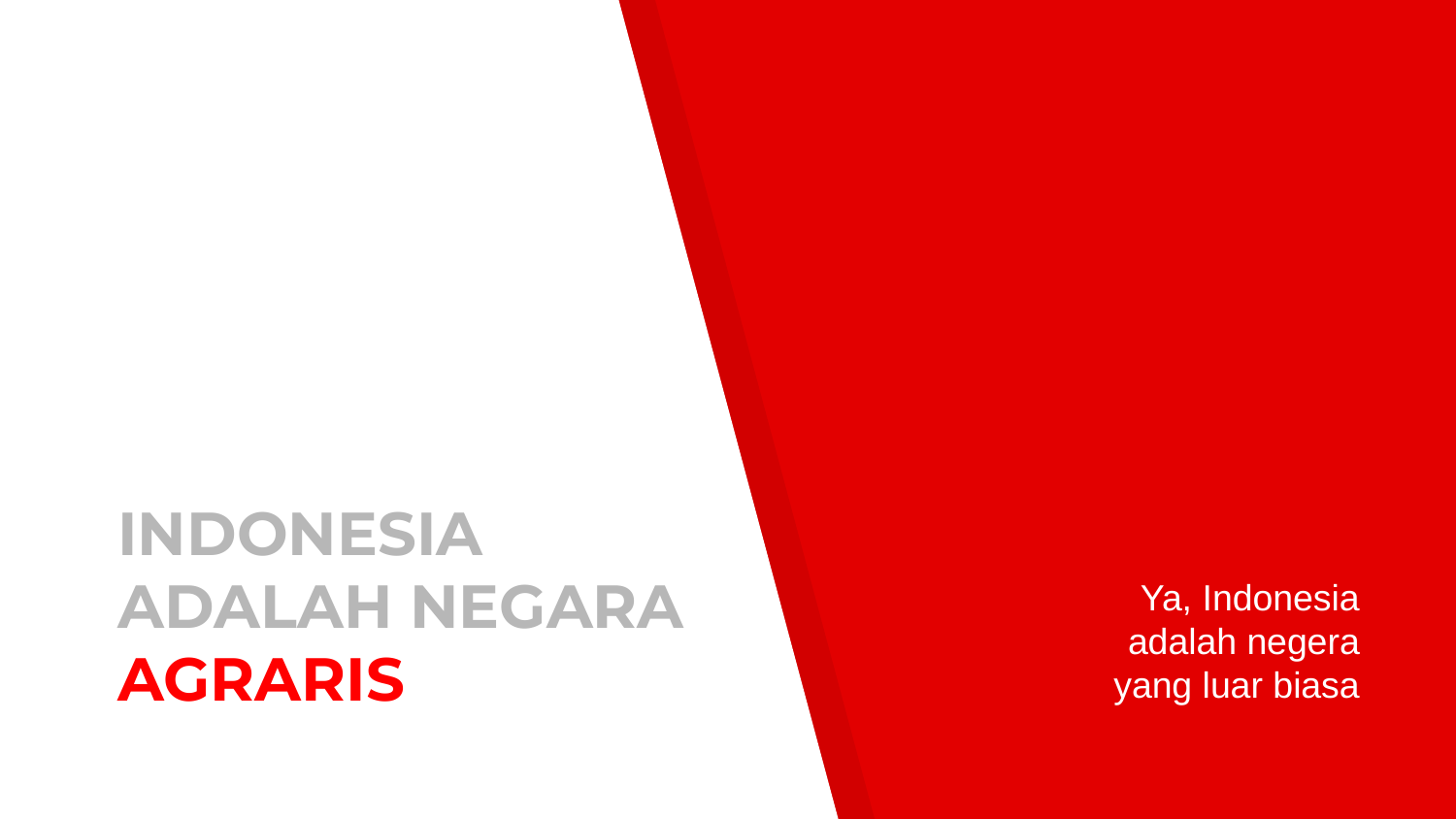

# INDONESIA ADALAH NEGARA AGRARIS
Ya, Indonesia adalah negera yang luar biasa